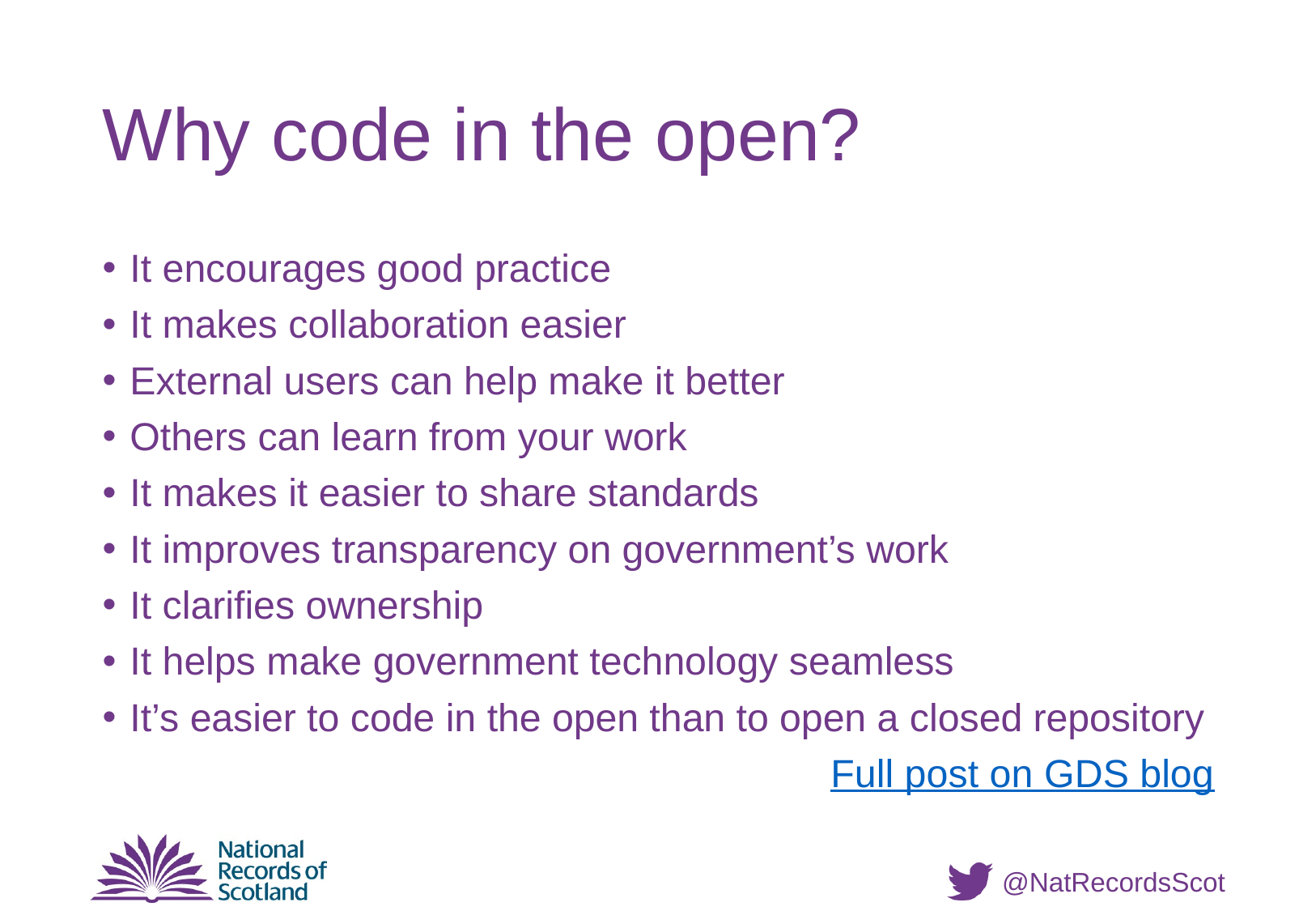

# Why code in the open?
It encourages good practice
It makes collaboration easier
External users can help make it better
Others can learn from your work
It makes it easier to share standards
It improves transparency on government’s work
It clarifies ownership
It helps make government technology seamless
It’s easier to code in the open than to open a closed repository
Full post on GDS blog